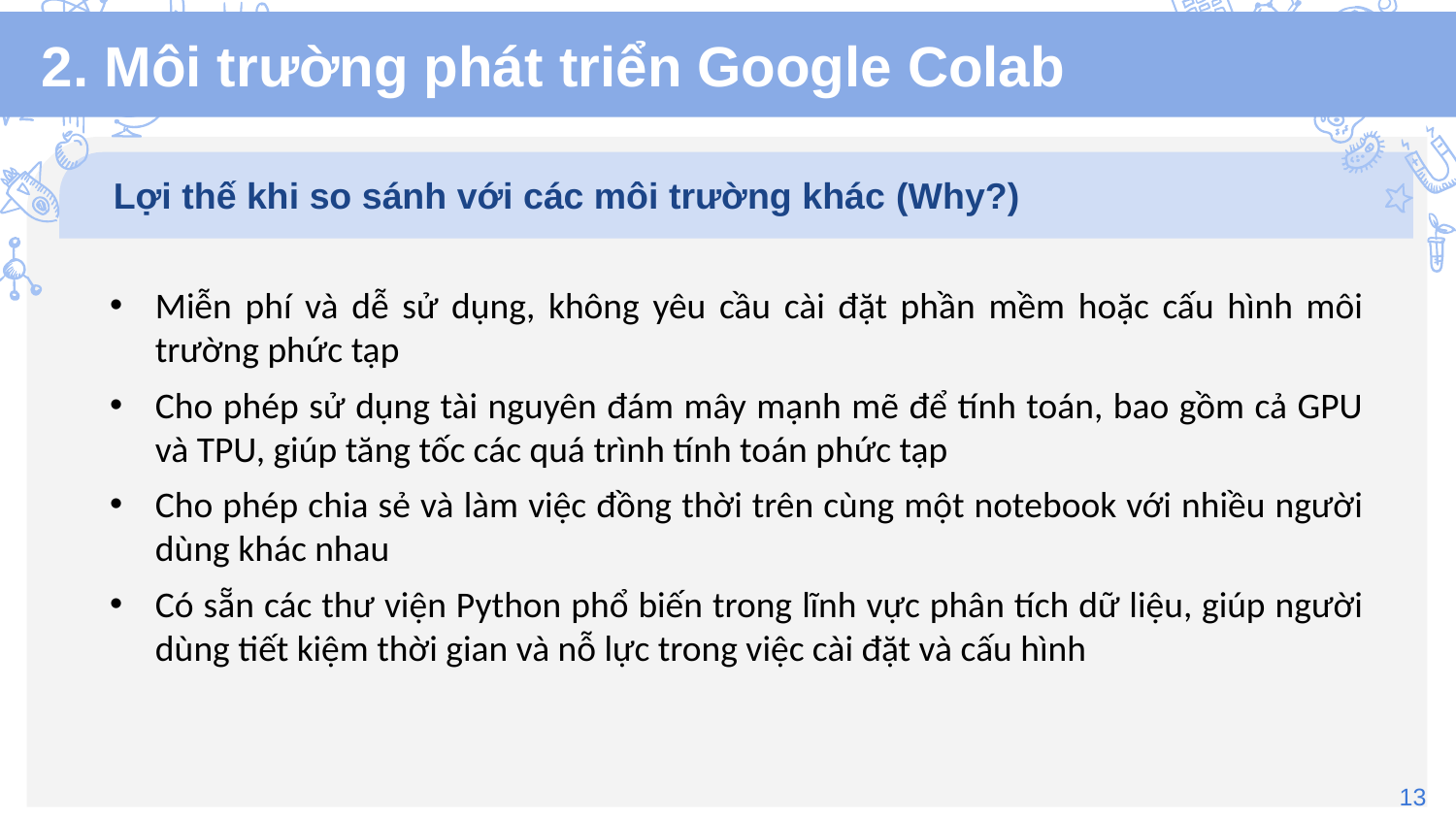

# 2. Môi trường phát triển Google Colab
Lợi thế khi so sánh với các môi trường khác (Why?)
Miễn phí và dễ sử dụng, không yêu cầu cài đặt phần mềm hoặc cấu hình môi trường phức tạp

Cho phép sử dụng tài nguyên đám mây mạnh mẽ để tính toán, bao gồm cả GPU và TPU, giúp tăng tốc các quá trình tính toán phức tạp

Cho phép chia sẻ và làm việc đồng thời trên cùng một notebook với nhiều người dùng khác nhau

Có sẵn các thư viện Python phổ biến trong lĩnh vực phân tích dữ liệu, giúp người dùng tiết kiệm thời gian và nỗ lực trong việc cài đặt và cấu hình
13